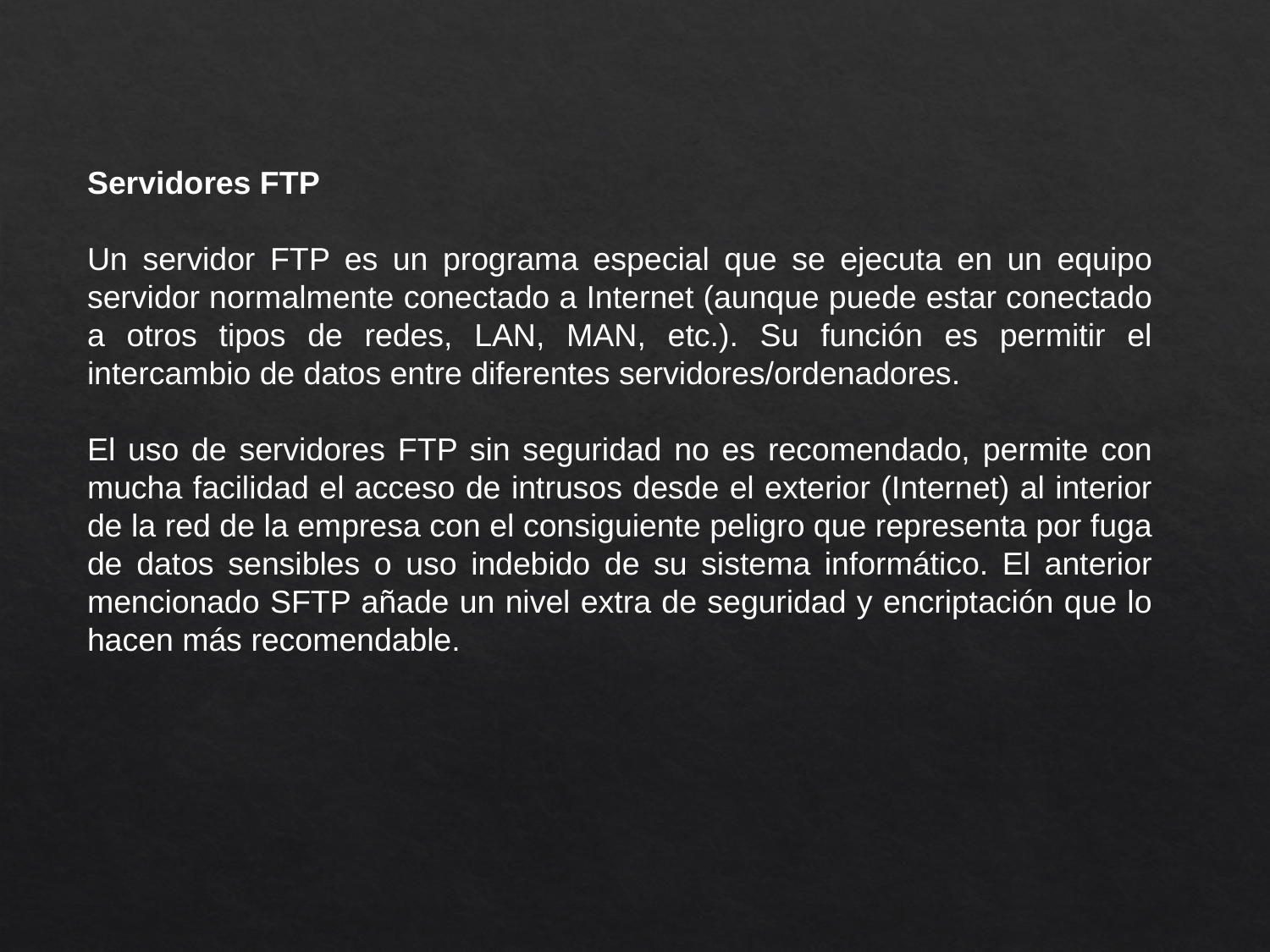

Servidores FTP

Un servidor FTP es un programa especial que se ejecuta en un equipo servidor normalmente conectado a Internet (aunque puede estar conectado a otros tipos de redes, LAN, MAN, etc.). Su función es permitir el intercambio de datos entre diferentes servidores/ordenadores.

El uso de servidores FTP sin seguridad no es recomendado, permite con mucha facilidad el acceso de intrusos desde el exterior (Internet) al interior de la red de la empresa con el consiguiente peligro que representa por fuga de datos sensibles o uso indebido de su sistema informático. El anterior mencionado SFTP añade un nivel extra de seguridad y encriptación que lo hacen más recomendable.